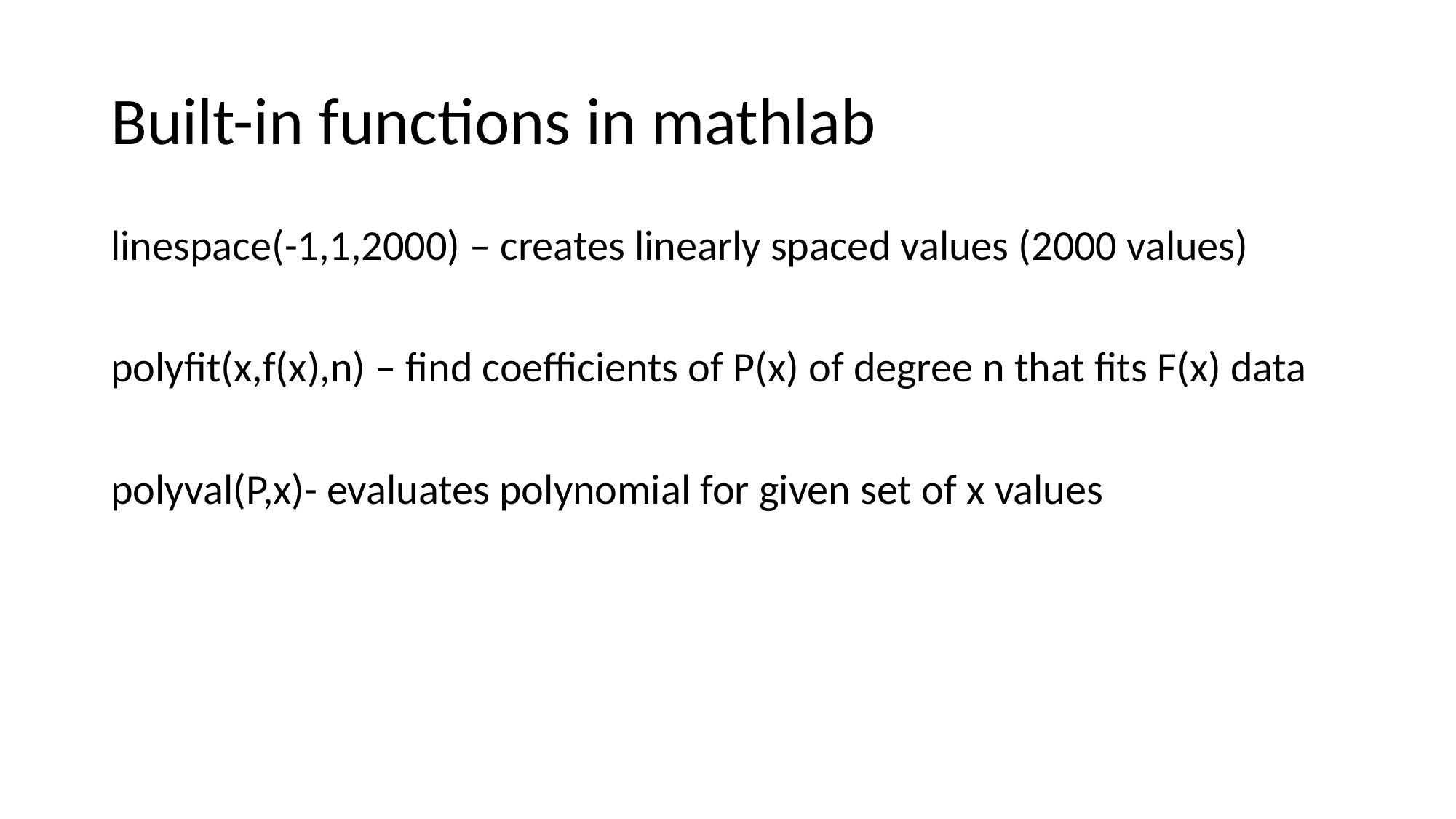

# Built-in functions in mathlab
linespace(-1,1,2000) – creates linearly spaced values (2000 values)

polyfit(x,f(x),n) – find coefficients of P(x) of degree n that fits F(x) data

polyval(P,x)- evaluates polynomial for given set of x values